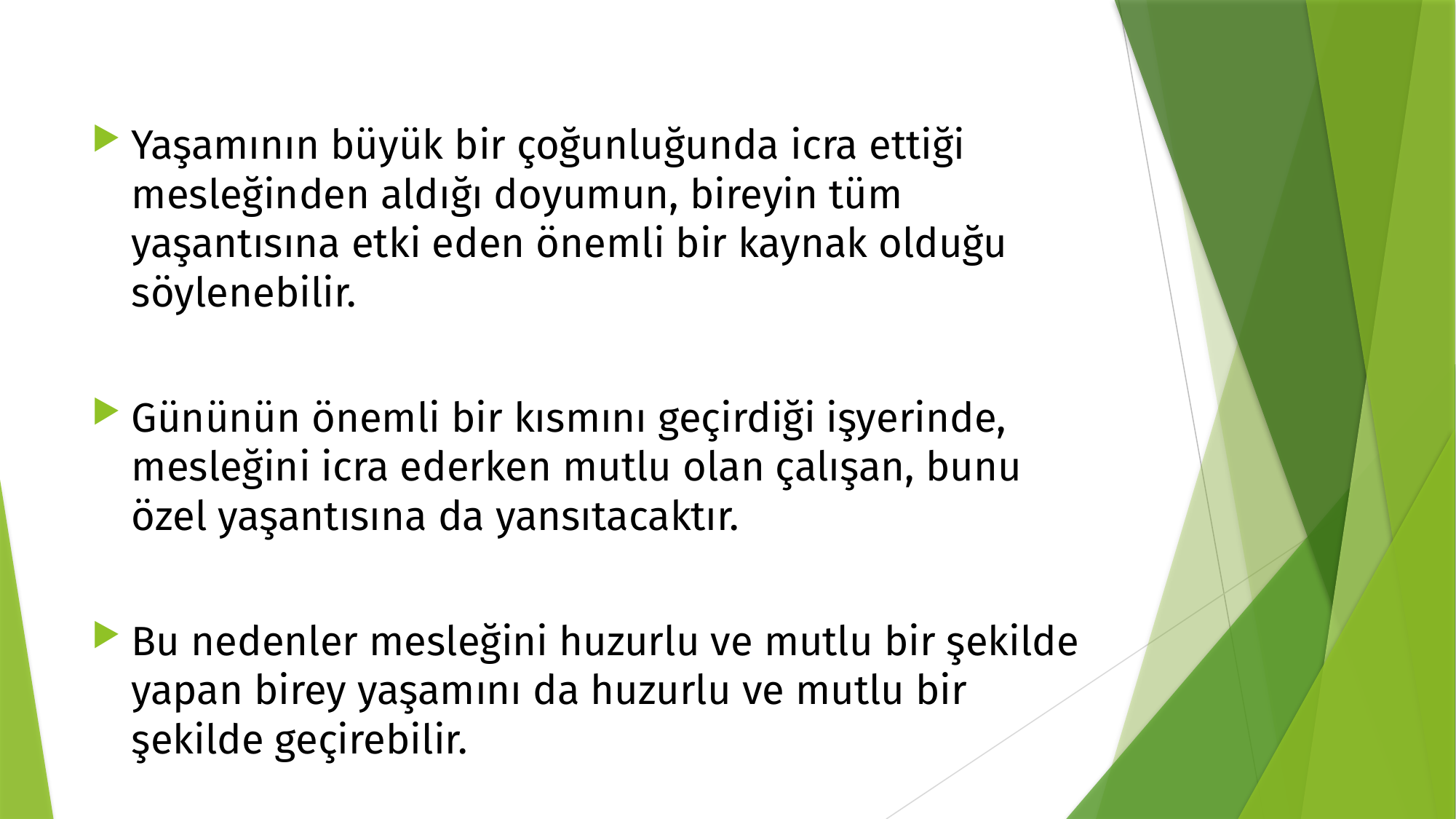

Yaşamının büyük bir çoğunluğunda icra ettiği mesleğinden aldığı doyumun, bireyin tüm yaşantısına etki eden önemli bir kaynak olduğu söylenebilir.

Gününün önemli bir kısmını geçirdiği işyerinde, mesleğini icra ederken mutlu olan çalışan, bunu özel yaşantısına da yansıtacaktır.

Bu nedenler mesleğini huzurlu ve mutlu bir şekilde yapan birey yaşamını da huzurlu ve mutlu bir şekilde geçirebilir.